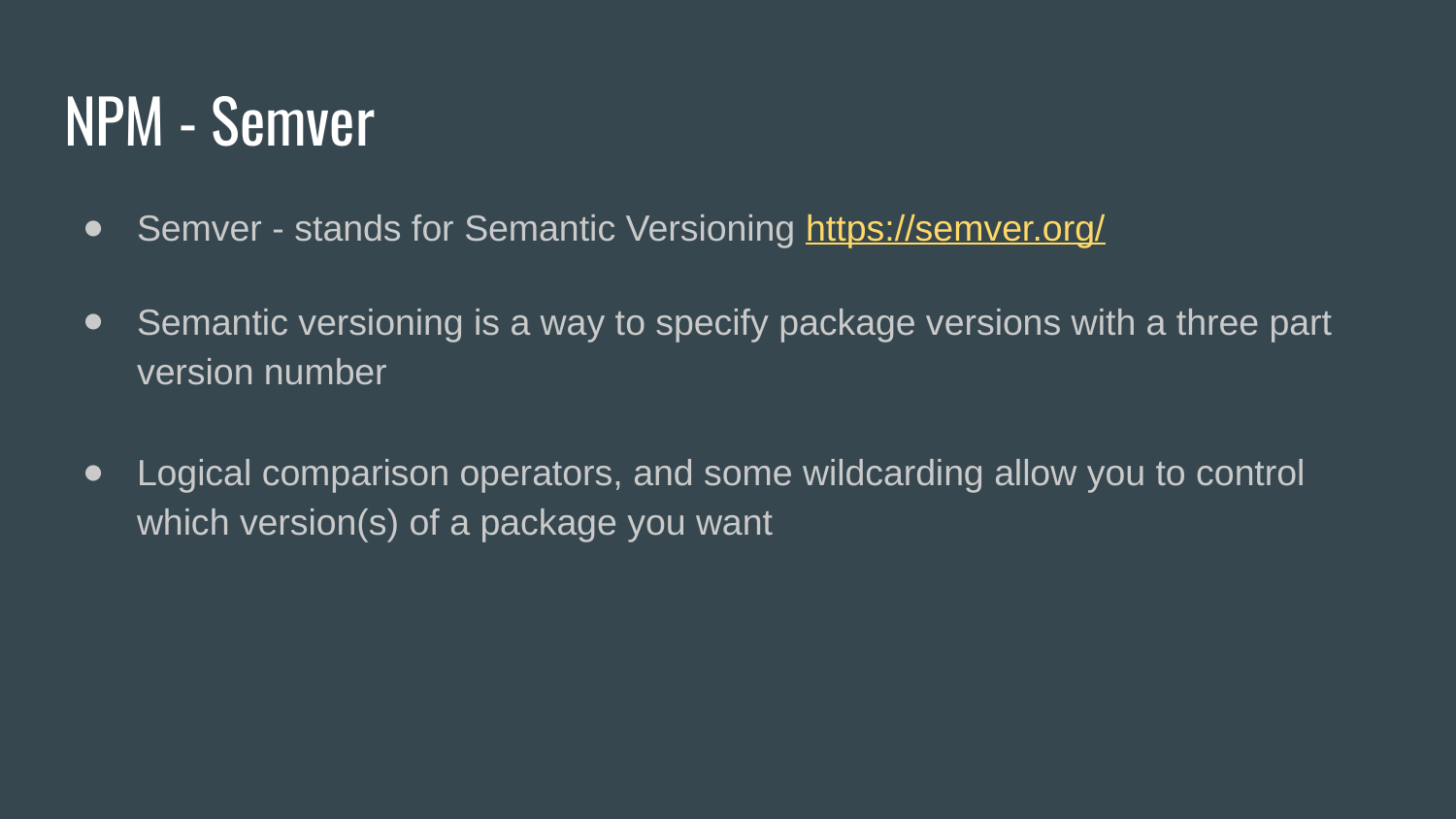

# NPM - Semver
Semver - stands for Semantic Versioning https://semver.org/
Semantic versioning is a way to specify package versions with a three part version number
Logical comparison operators, and some wildcarding allow you to control which version(s) of a package you want